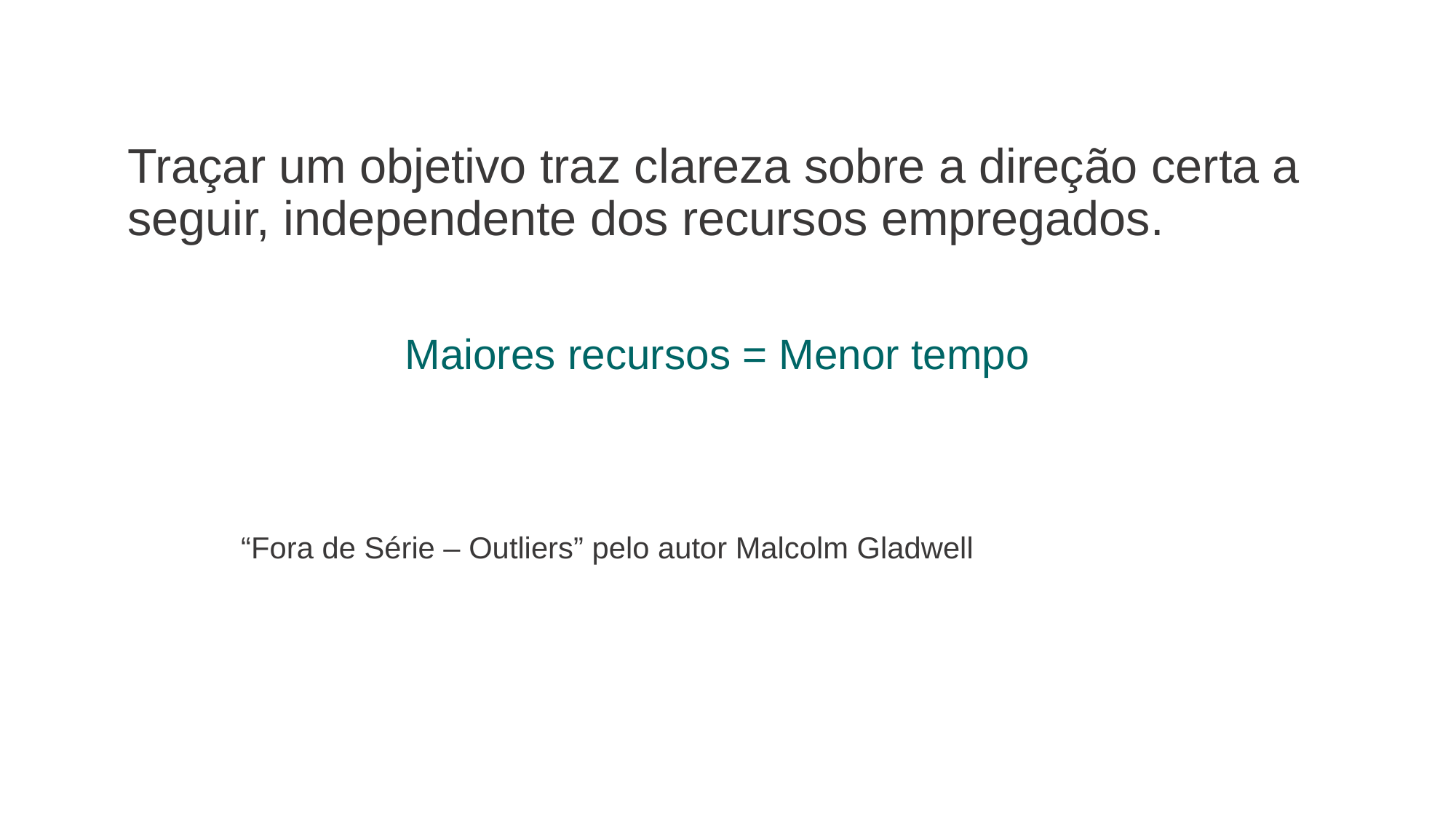

Traçar um objetivo traz clareza sobre a direção certa a seguir, independente dos recursos empregados.
Maiores recursos = Menor tempo
“Fora de Série – Outliers” pelo autor Malcolm Gladwell